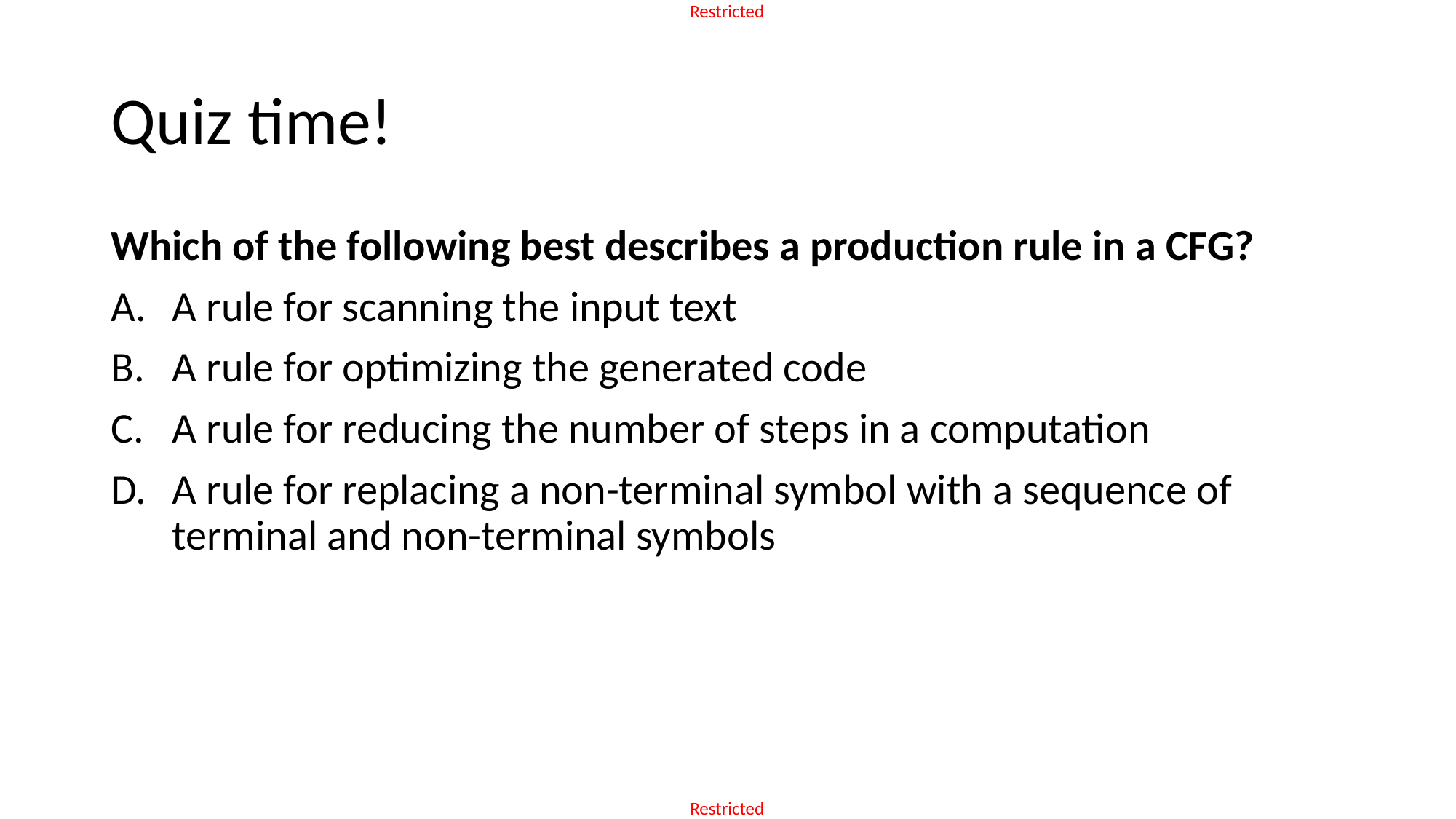

# Quiz time!
Which of the following best describes a production rule in a CFG?
A rule for scanning the input text
A rule for optimizing the generated code
A rule for reducing the number of steps in a computation
A rule for replacing a non-terminal symbol with a sequence of terminal and non-terminal symbols